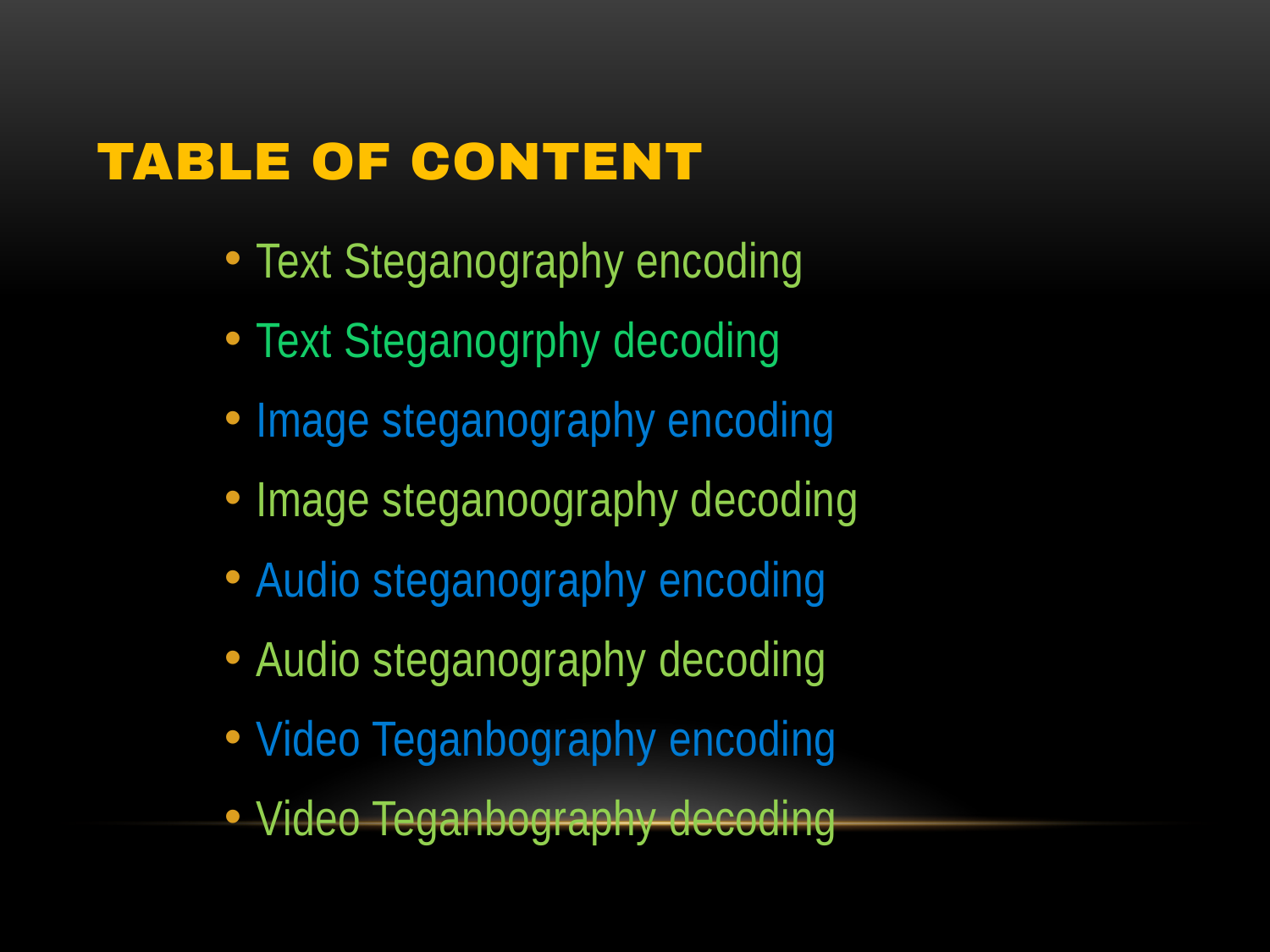

# Table of content
Text Steganography encoding
Text Steganogrphy decoding
Image steganography encoding
Image steganoography decoding
Audio steganography encoding
Audio steganography decoding
Video Teganbography encoding
Video Teganbography decoding